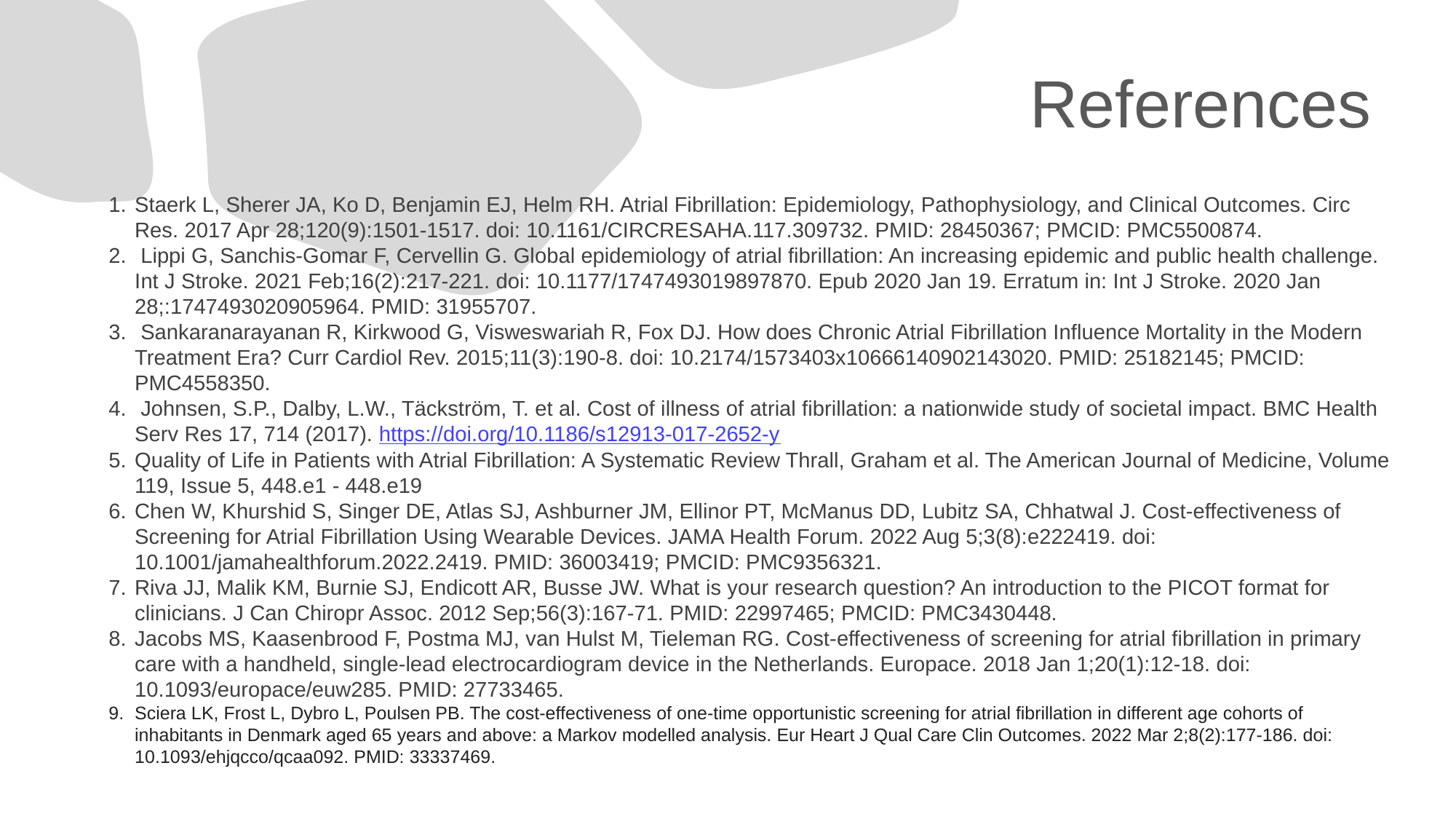

# References
Staerk L, Sherer JA, Ko D, Benjamin EJ, Helm RH. Atrial Fibrillation: Epidemiology, Pathophysiology, and Clinical Outcomes. Circ Res. 2017 Apr 28;120(9):1501-1517. doi: 10.1161/CIRCRESAHA.117.309732. PMID: 28450367; PMCID: PMC5500874.
 Lippi G, Sanchis-Gomar F, Cervellin G. Global epidemiology of atrial fibrillation: An increasing epidemic and public health challenge. Int J Stroke. 2021 Feb;16(2):217-221. doi: 10.1177/1747493019897870. Epub 2020 Jan 19. Erratum in: Int J Stroke. 2020 Jan 28;:1747493020905964. PMID: 31955707.
 Sankaranarayanan R, Kirkwood G, Visweswariah R, Fox DJ. How does Chronic Atrial Fibrillation Influence Mortality in the Modern Treatment Era? Curr Cardiol Rev. 2015;11(3):190-8. doi: 10.2174/1573403x10666140902143020. PMID: 25182145; PMCID: PMC4558350.
 Johnsen, S.P., Dalby, L.W., Täckström, T. et al. Cost of illness of atrial fibrillation: a nationwide study of societal impact. BMC Health Serv Res 17, 714 (2017). https://doi.org/10.1186/s12913-017-2652-y
Quality of Life in Patients with Atrial Fibrillation: A Systematic Review Thrall, Graham et al. The American Journal of Medicine, Volume 119, Issue 5, 448.e1 - 448.e19
Chen W, Khurshid S, Singer DE, Atlas SJ, Ashburner JM, Ellinor PT, McManus DD, Lubitz SA, Chhatwal J. Cost-effectiveness of Screening for Atrial Fibrillation Using Wearable Devices. JAMA Health Forum. 2022 Aug 5;3(8):e222419. doi: 10.1001/jamahealthforum.2022.2419. PMID: 36003419; PMCID: PMC9356321.
Riva JJ, Malik KM, Burnie SJ, Endicott AR, Busse JW. What is your research question? An introduction to the PICOT format for clinicians. J Can Chiropr Assoc. 2012 Sep;56(3):167-71. PMID: 22997465; PMCID: PMC3430448.
Jacobs MS, Kaasenbrood F, Postma MJ, van Hulst M, Tieleman RG. Cost-effectiveness of screening for atrial fibrillation in primary care with a handheld, single-lead electrocardiogram device in the Netherlands. Europace. 2018 Jan 1;20(1):12-18. doi: 10.1093/europace/euw285. PMID: 27733465.
Sciera LK, Frost L, Dybro L, Poulsen PB. The cost-effectiveness of one-time opportunistic screening for atrial fibrillation in different age cohorts of inhabitants in Denmark aged 65 years and above: a Markov modelled analysis. Eur Heart J Qual Care Clin Outcomes. 2022 Mar 2;8(2):177-186. doi: 10.1093/ehjqcco/qcaa092. PMID: 33337469.